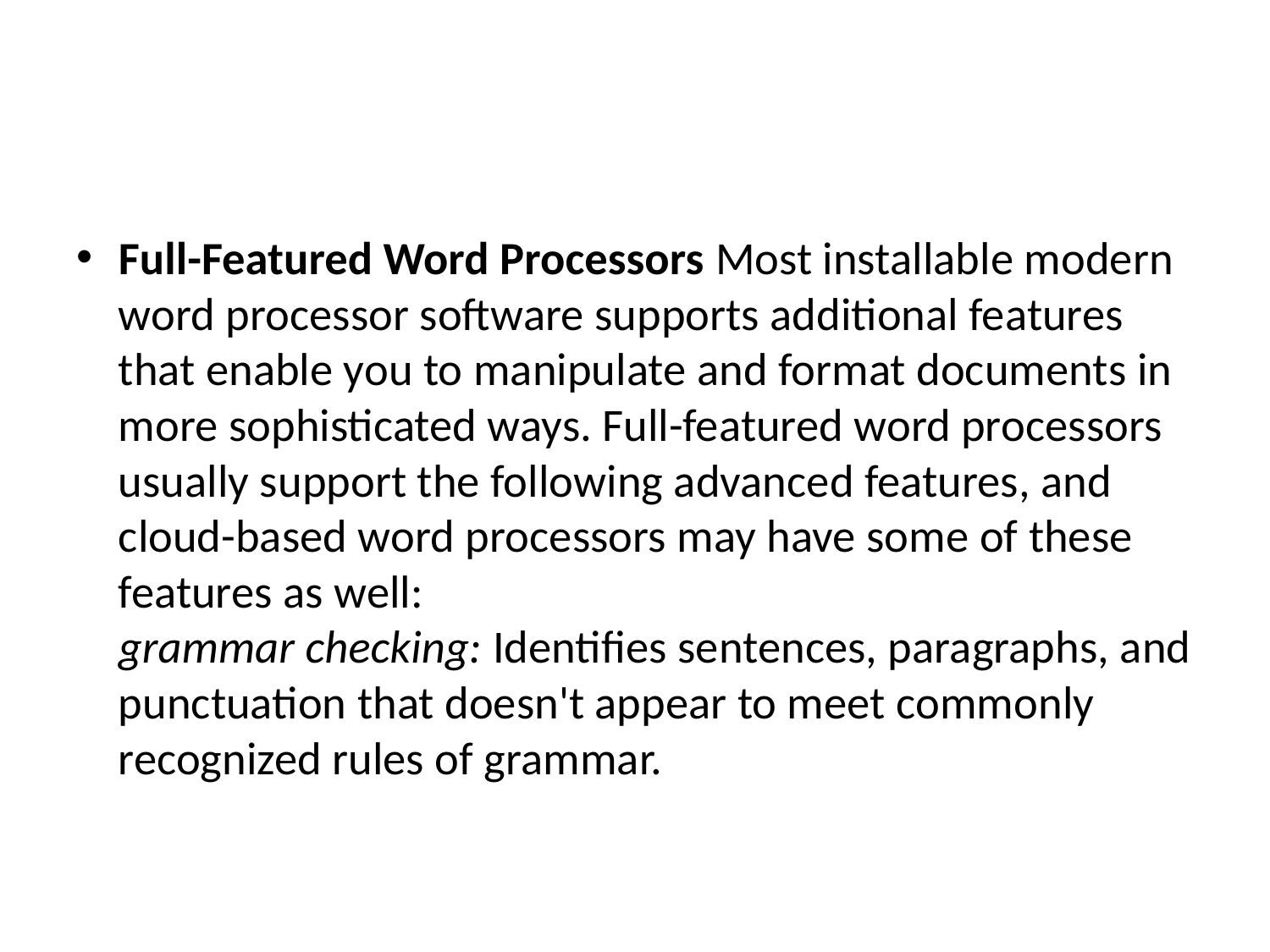

#
Full-Featured Word Processors Most installable modern word processor software supports additional features that enable you to manipulate and format documents in more sophisticated ways. Full-featured word processors usually support the following advanced features, and cloud-based word processors may have some of these features as well:
grammar checking: Identifies sentences, paragraphs, and punctuation that doesn't appear to meet commonly recognized rules of grammar.